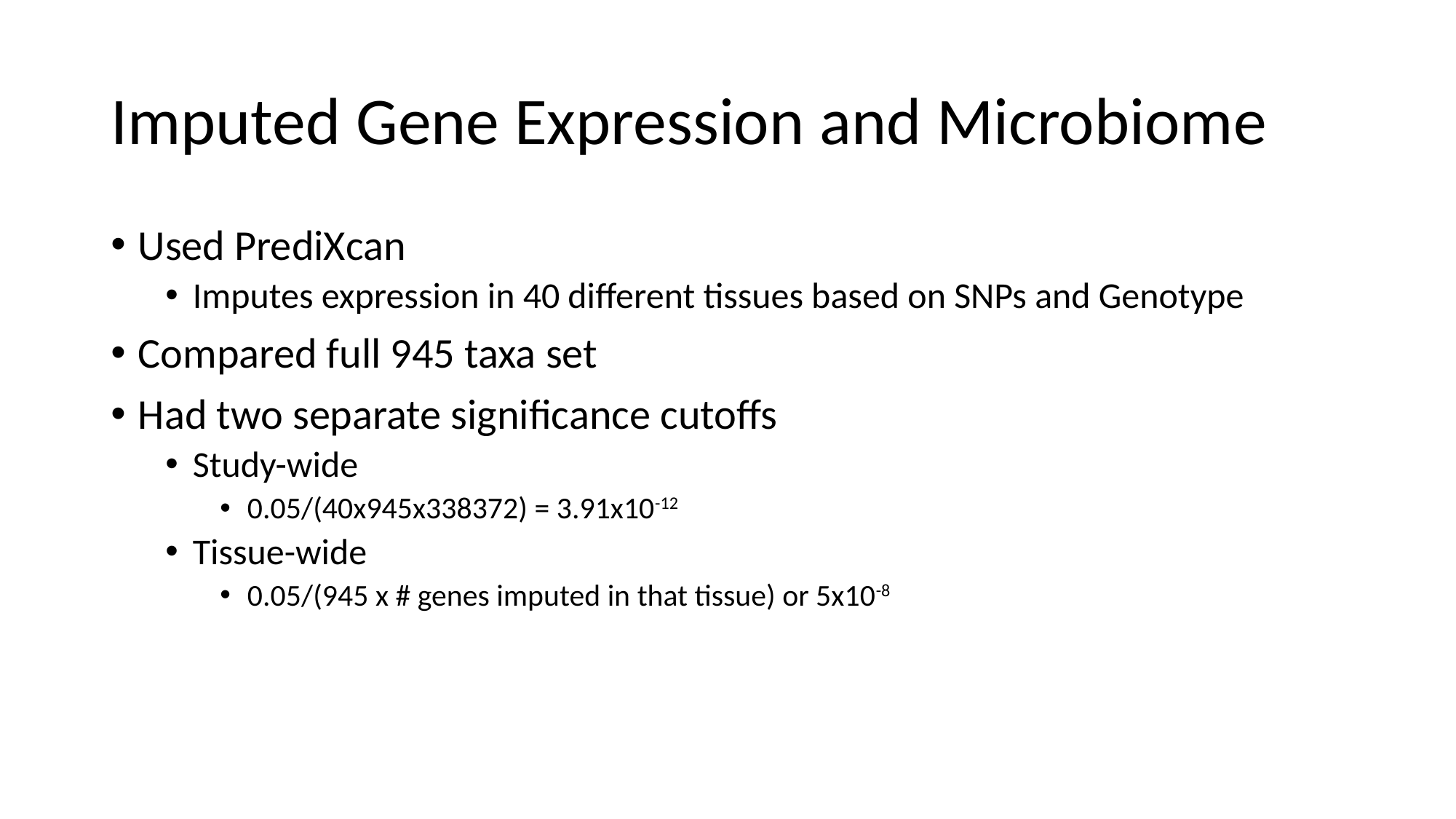

# Imputed Gene Expression and Microbiome
Used PrediXcan
Imputes expression in 40 different tissues based on SNPs and Genotype
Compared full 945 taxa set
Had two separate significance cutoffs
Study-wide
0.05/(40x945x338372) = 3.91x10-12
Tissue-wide
0.05/(945 x # genes imputed in that tissue) or 5x10-8